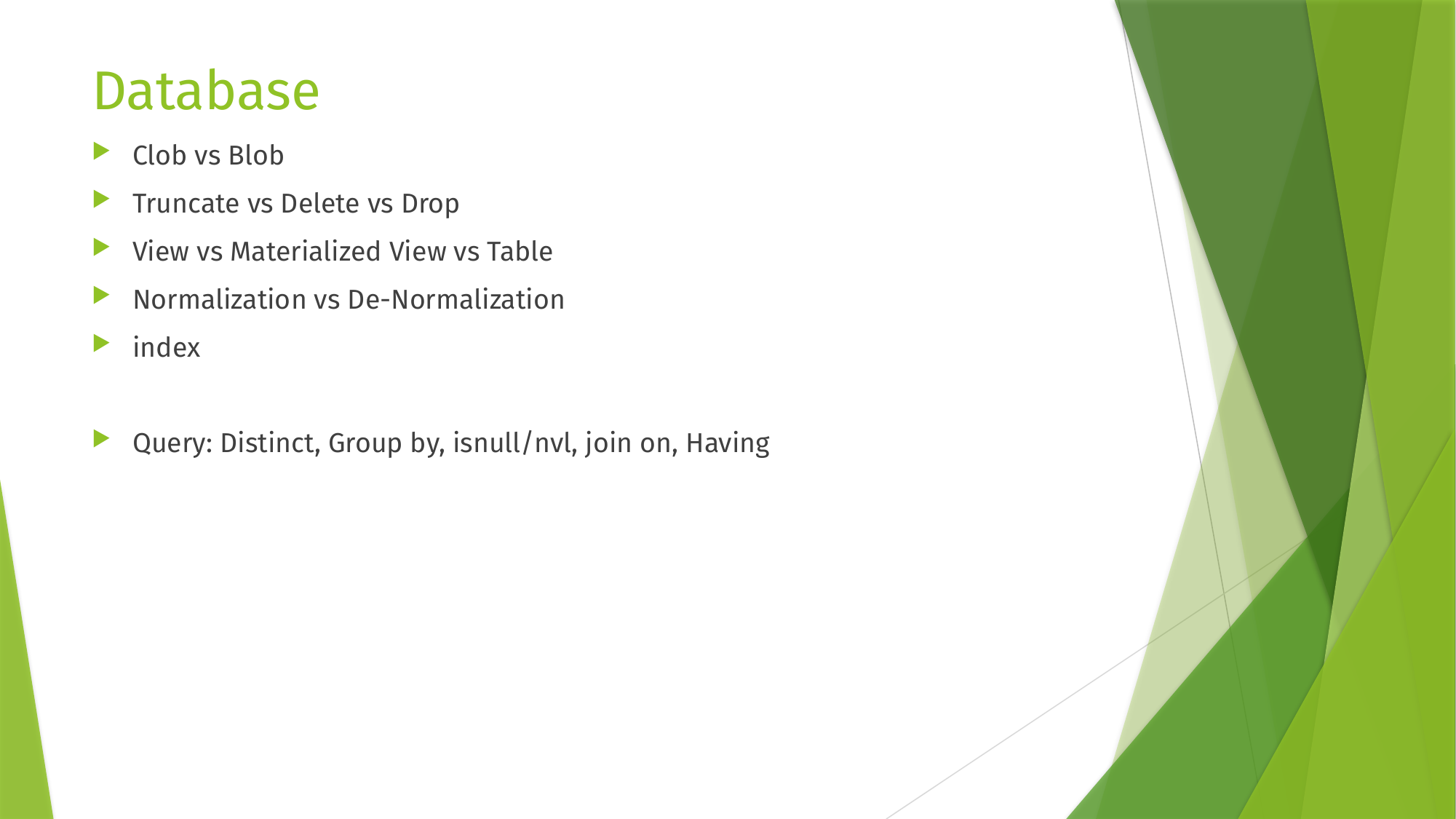

# Database
Clob vs Blob
Truncate vs Delete vs Drop
View vs Materialized View vs Table
Normalization vs De-Normalization
index

Query: Distinct, Group by, isnull/nvl, join on, Having